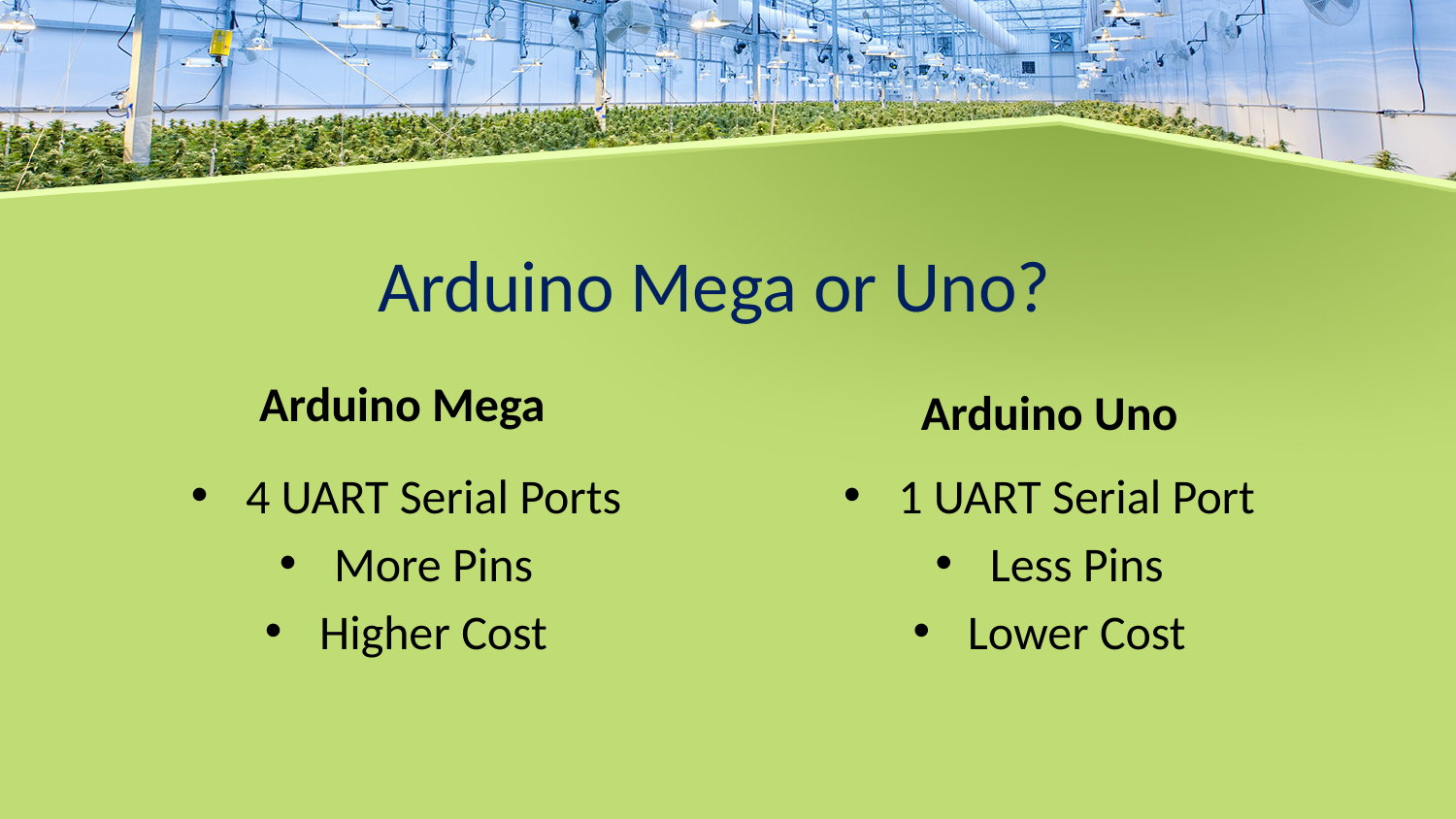

# Arduino Mega or Uno?
Arduino Mega
Arduino Uno
4 UART Serial Ports
More Pins
Higher Cost
1 UART Serial Port
Less Pins
Lower Cost